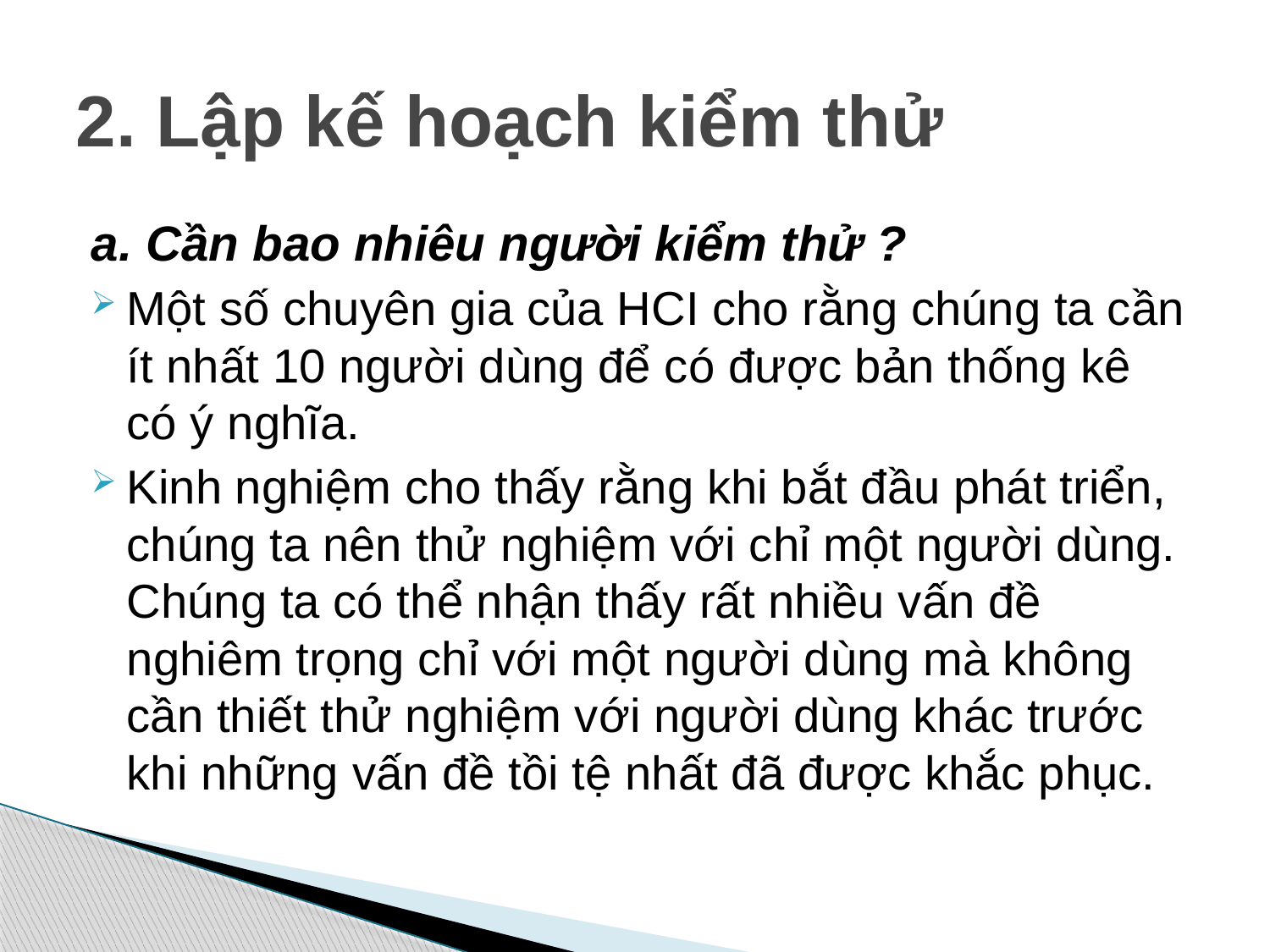

# 2. Lập kế hoạch kiểm thử
a. Cần bao nhiêu người kiểm thử ?
Một số chuyên gia của HCI cho rằng chúng ta cần ít nhất 10 người dùng để có được bản thống kê có ý nghĩa.
Kinh nghiệm cho thấy rằng khi bắt đầu phát triển, chúng ta nên thử nghiệm với chỉ một người dùng. Chúng ta có thể nhận thấy rất nhiều vấn đề nghiêm trọng chỉ với một người dùng mà không cần thiết thử nghiệm với người dùng khác trước khi những vấn đề tồi tệ nhất đã được khắc phục.